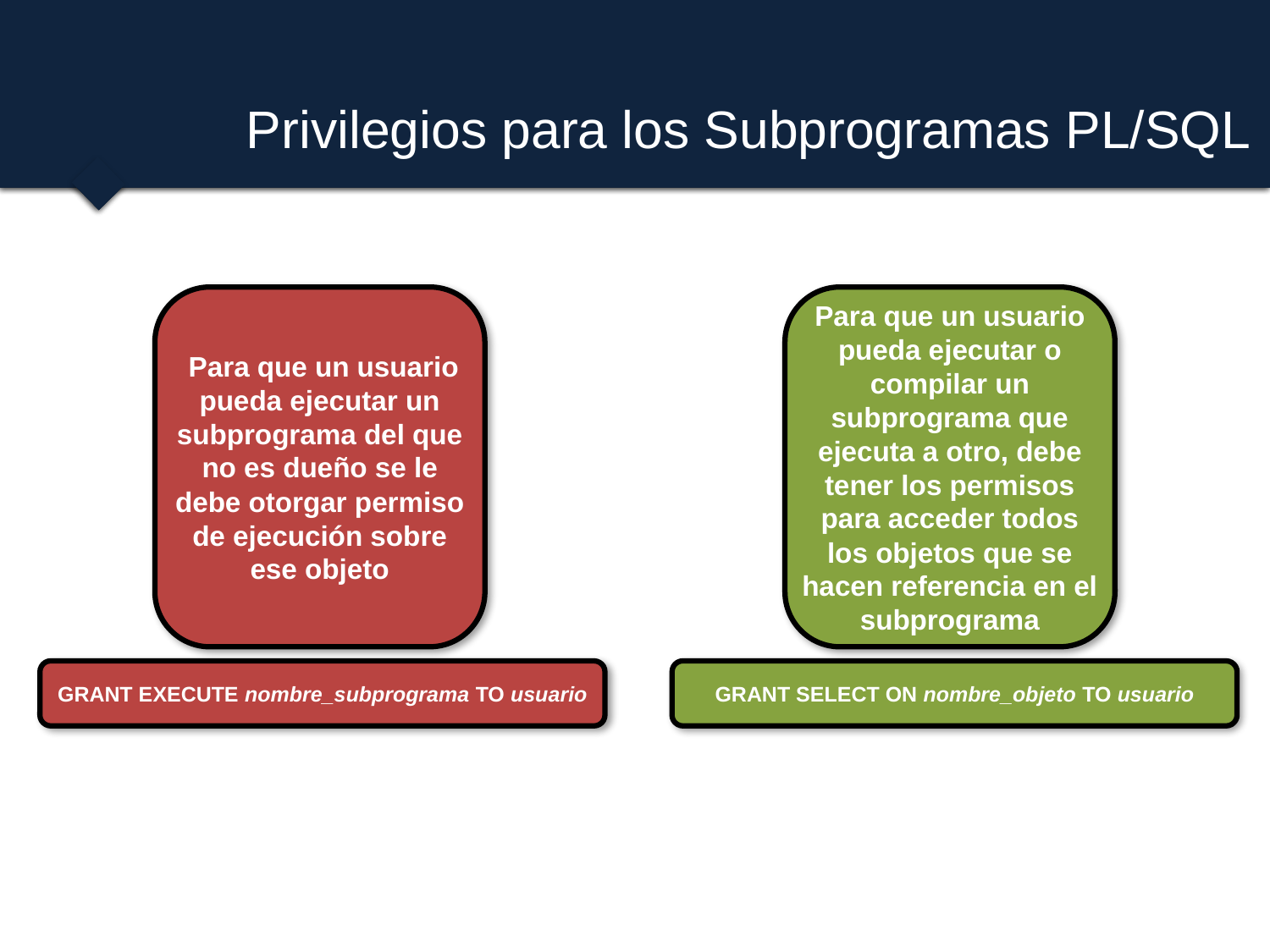

# Privilegios para los Subprogramas PL/SQL
 Para que un usuario pueda ejecutar un subprograma del que no es dueño se le debe otorgar permiso de ejecución sobre ese objeto
Para que un usuario pueda ejecutar o compilar un subprograma que ejecuta a otro, debe tener los permisos para acceder todos los objetos que se hacen referencia en el subprograma
GRANT EXECUTE nombre_subprograma TO usuario
GRANT SELECT ON nombre_objeto TO usuario